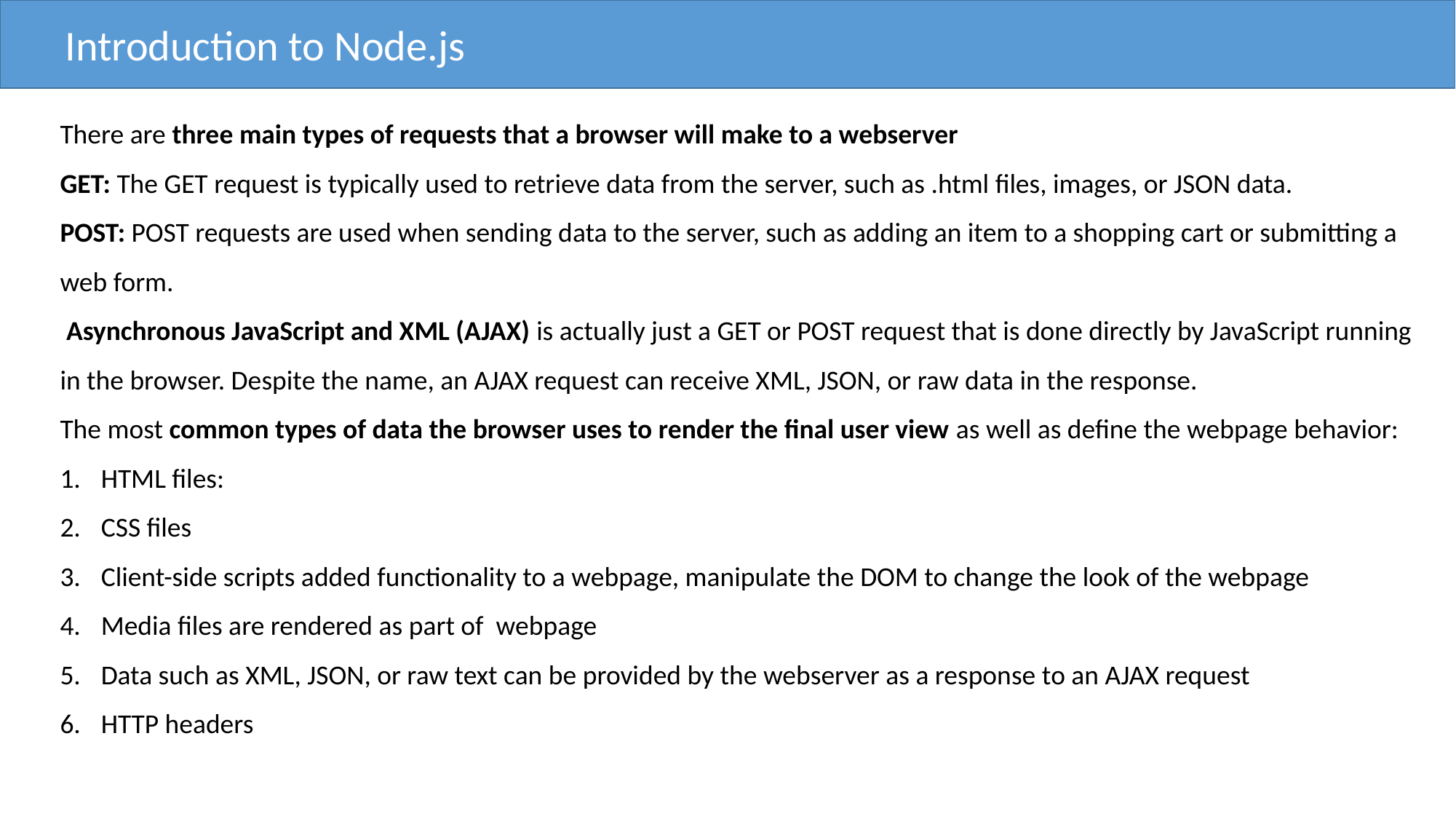

Introduction to Node.js
There are three main types of requests that a browser will make to a webserver
GET: The GET request is typically used to retrieve data from the server, such as .html files, images, or JSON data.
POST: POST requests are used when sending data to the server, such as adding an item to a shopping cart or submitting a web form.
 Asynchronous JavaScript and XML (AJAX) is actually just a GET or POST request that is done directly by JavaScript running in the browser. Despite the name, an AJAX request can receive XML, JSON, or raw data in the response.
The most common types of data the browser uses to render the final user view as well as define the webpage behavior:
HTML files:
CSS files
Client-side scripts added functionality to a webpage, manipulate the DOM to change the look of the webpage
Media files are rendered as part of  webpage
Data such as XML, JSON, or raw text can be provided by the webserver as a response to an AJAX request
HTTP headers